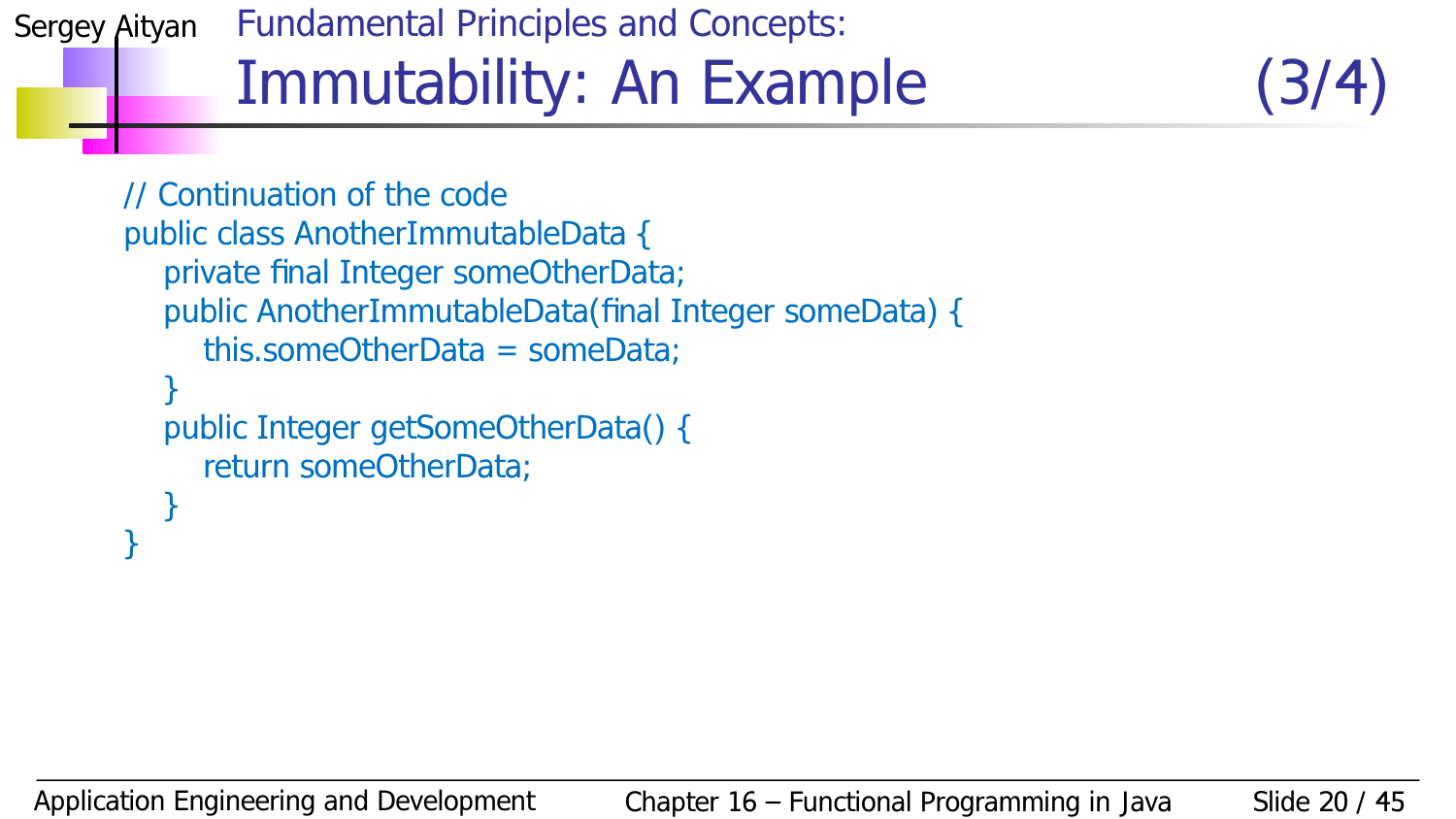

# Fundamental Principles and Concepts: Immutability: An Example			(3/4)
// Continuation of the code
public class AnotherImmutableData {
    private final Integer someOtherData;
    public AnotherImmutableData(final Integer someData) {
        this.someOtherData = someData;
    }
    public Integer getSomeOtherData() {
        return someOtherData;
    }
}